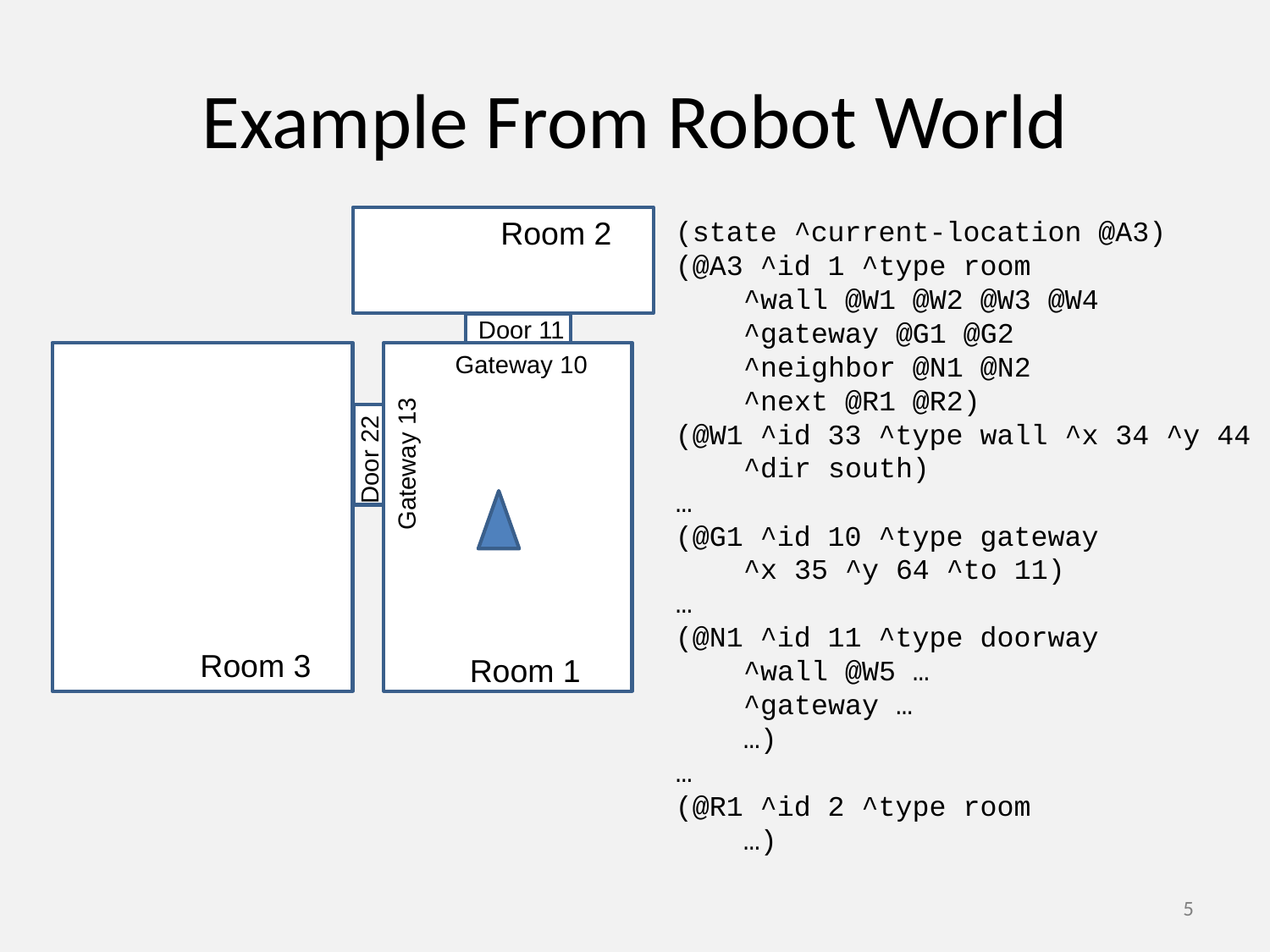

# Example From Robot World

Room 2
(state ^current-location @A3)
(@A3 ^id 1 ^type room
    ^wall @W1 @W2 @W3 @W4
    ^gateway @G1 @G2
    ^neighbor @N1 @N2
    ^next @R1 @R2)
(@W1 ^id 33 ^type wall ^x 34 ^y 44
    ^dir south)
…
(@G1 ^id 10 ^type gateway
    ^x 35 ^y 64 ^to 11)
…
(@N1 ^id 11 ^type doorway
    ^wall @W5 …
    ^gateway …
    …)
…
(@R1 ^id 2 ^type room
    …)
Door 11

Gateway 10

Door 22
Gateway 13

Room 3
Room 1
5